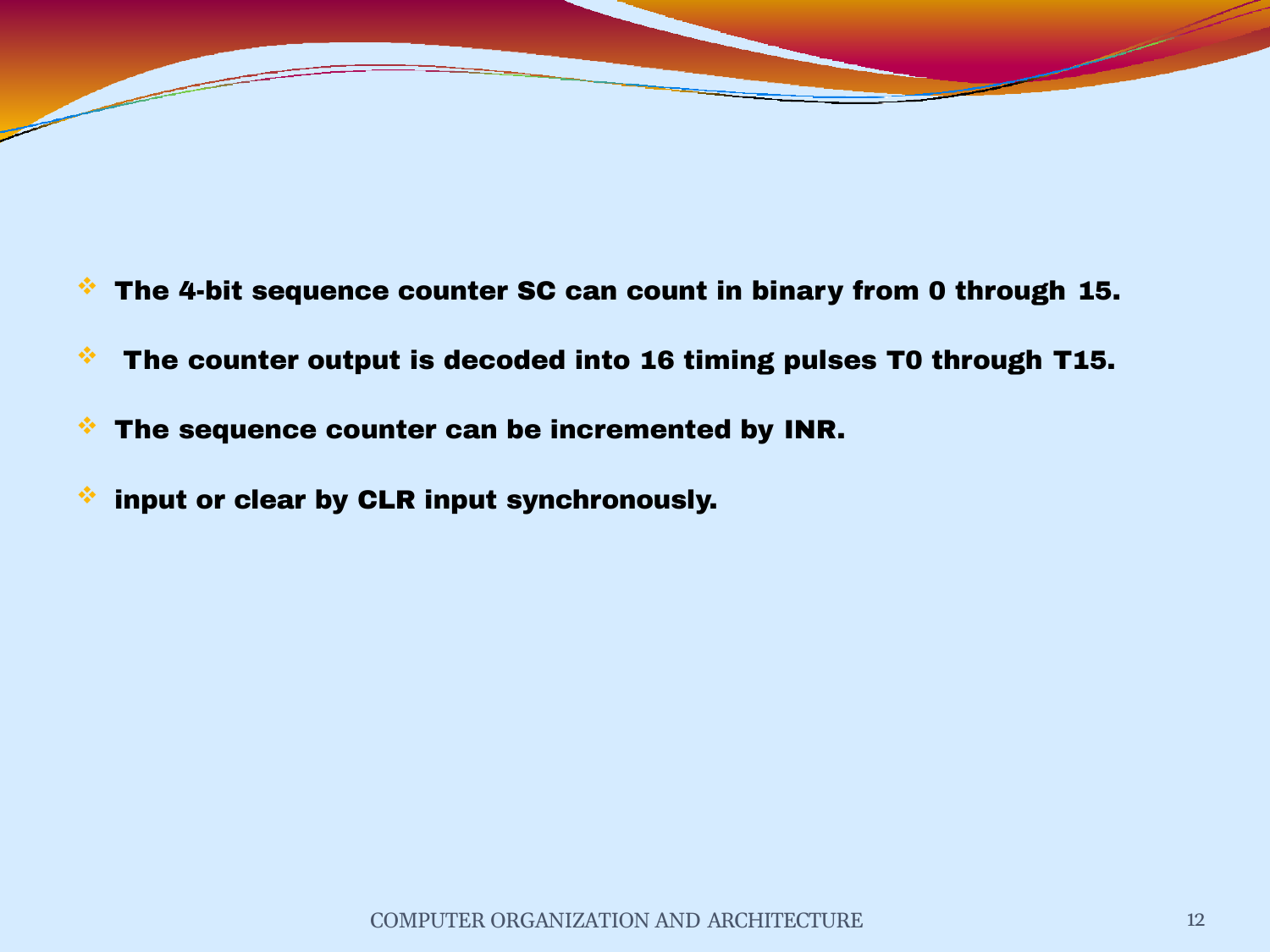

The 4-bit sequence counter SC can count in binary from 0 through 15.

The counter output is decoded into 16 timing pulses T0 through T15.

The sequence counter can be incremented by INR.

input or clear by CLR input synchronously.
COMPUTER ORGANIZATION AND ARCHITECTURE
12